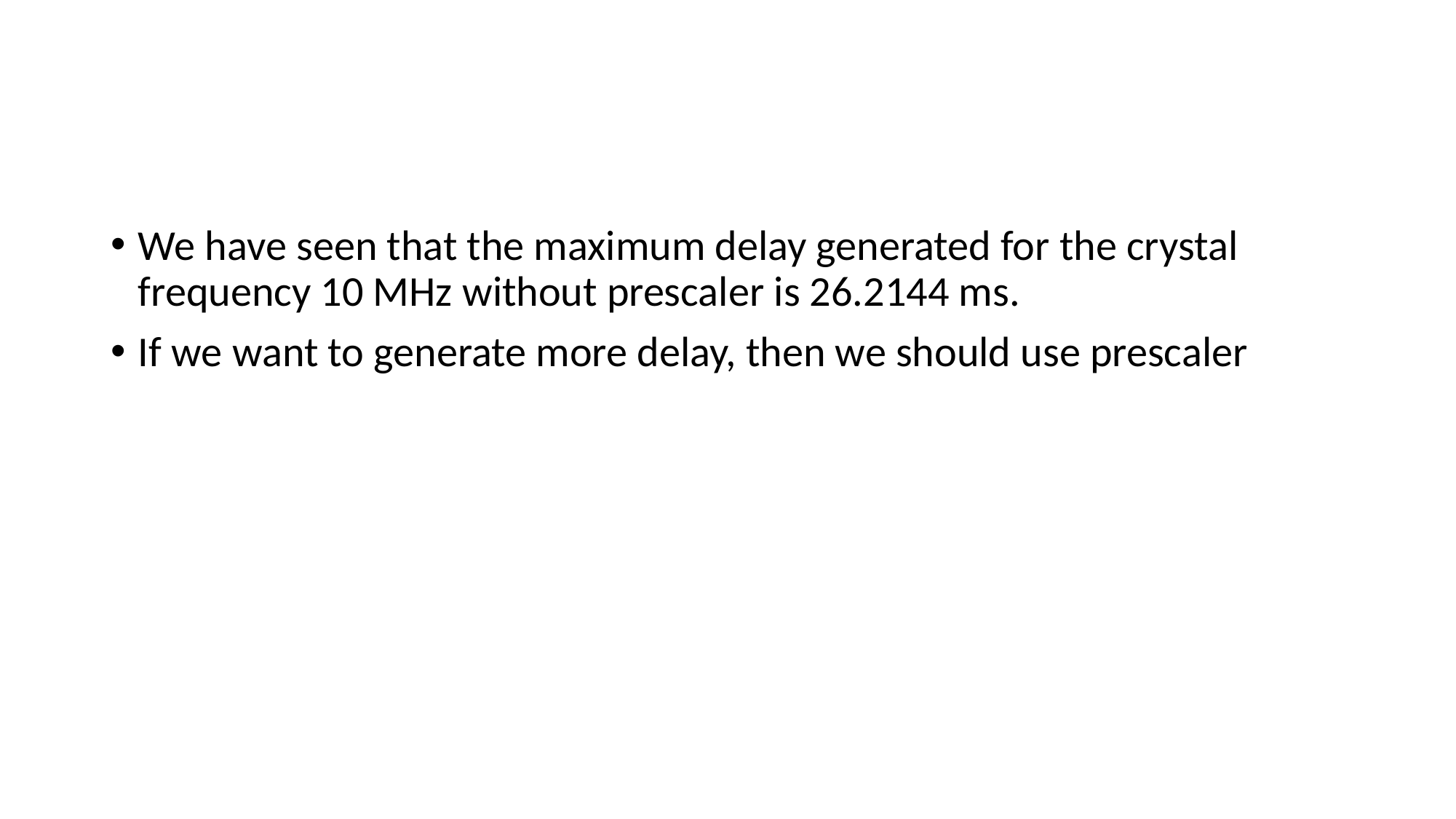

#
We have seen that the maximum delay generated for the crystal frequency 10 MHz without prescaler is 26.2144 ms.
If we want to generate more delay, then we should use prescaler